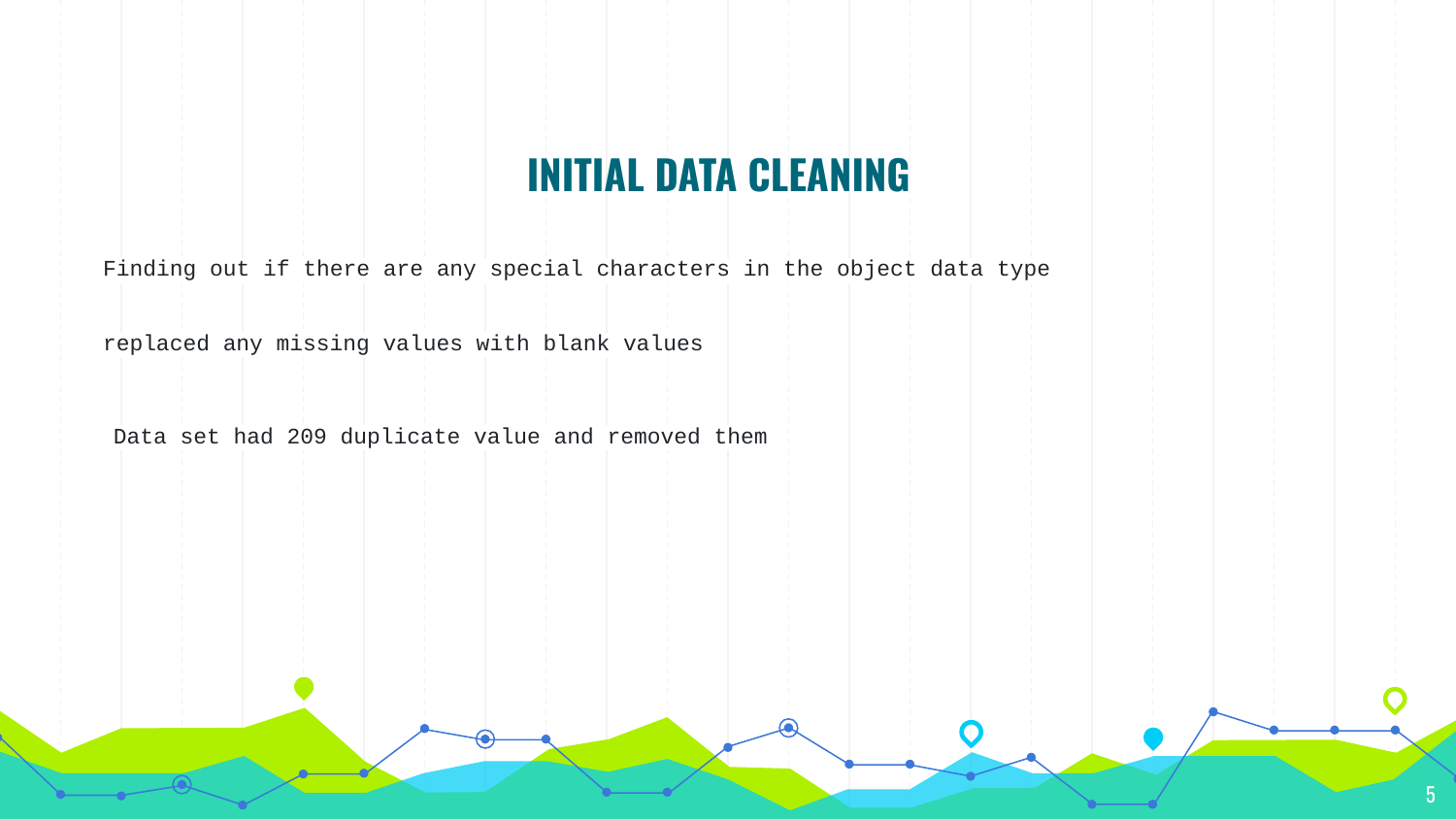

# INITIAL DATA CLEANING
Finding out if there are any special characters in the object data type
replaced any missing values with blank values
Data set had 209 duplicate value and removed them
5